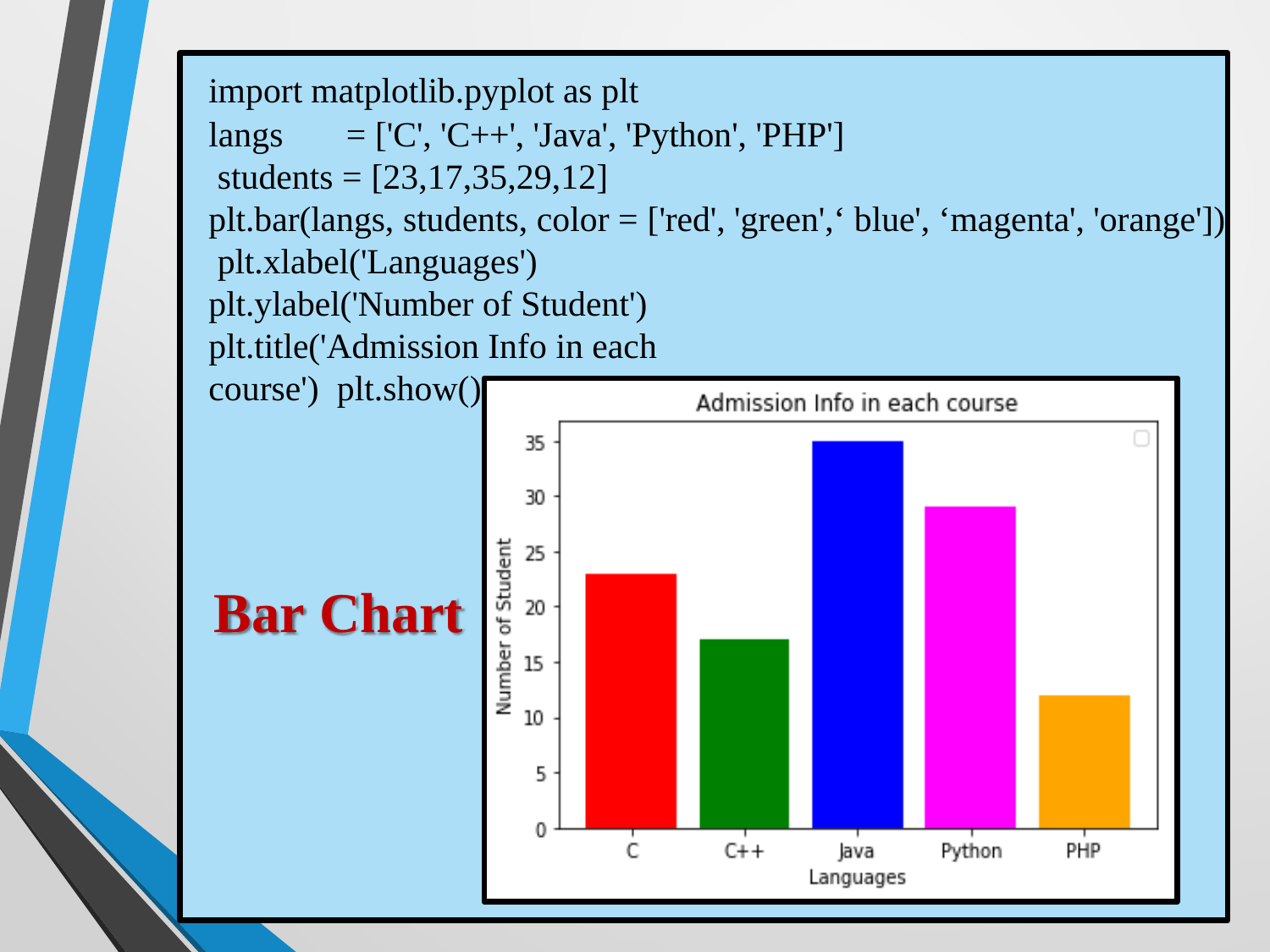

import matplotlib.pyplot as plt
langs	= ['C', 'C++', 'Java', 'Python', 'PHP']  students = [23,17,35,29,12]
plt.bar(langs, students, color = ['red', 'green',‘ blue', ‘magenta', 'orange'])  plt.xlabel('Languages')
plt.ylabel('Number of Student')  plt.title('Admission Info in each course')  plt.show()

Bar Chart